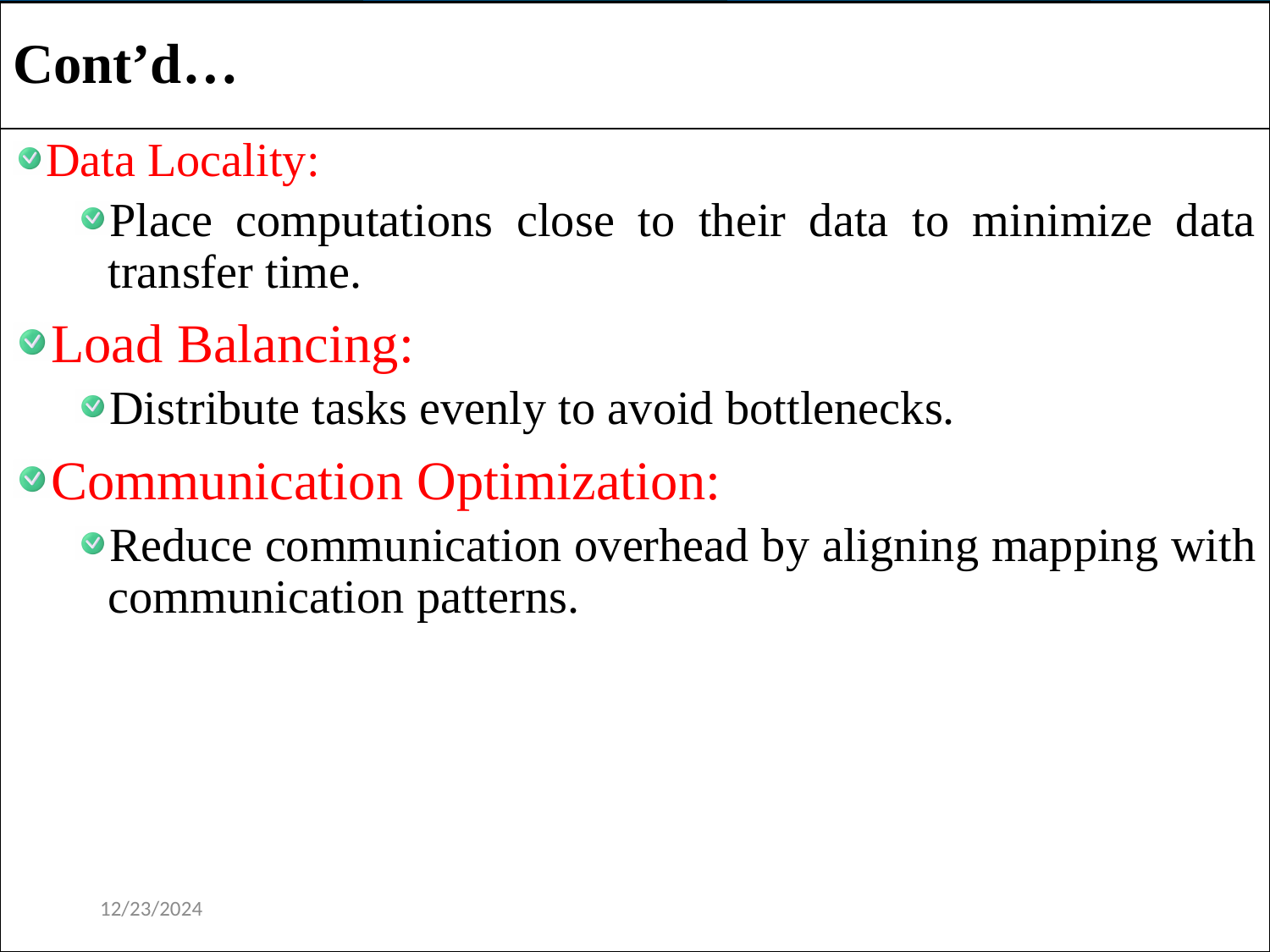

# Cont’d…
Data Locality:
Place computations close to their data to minimize data transfer time.
Load Balancing:
Distribute tasks evenly to avoid bottlenecks.
Communication Optimization:
Reduce communication overhead by aligning mapping with communication patterns.
12/23/2024
37